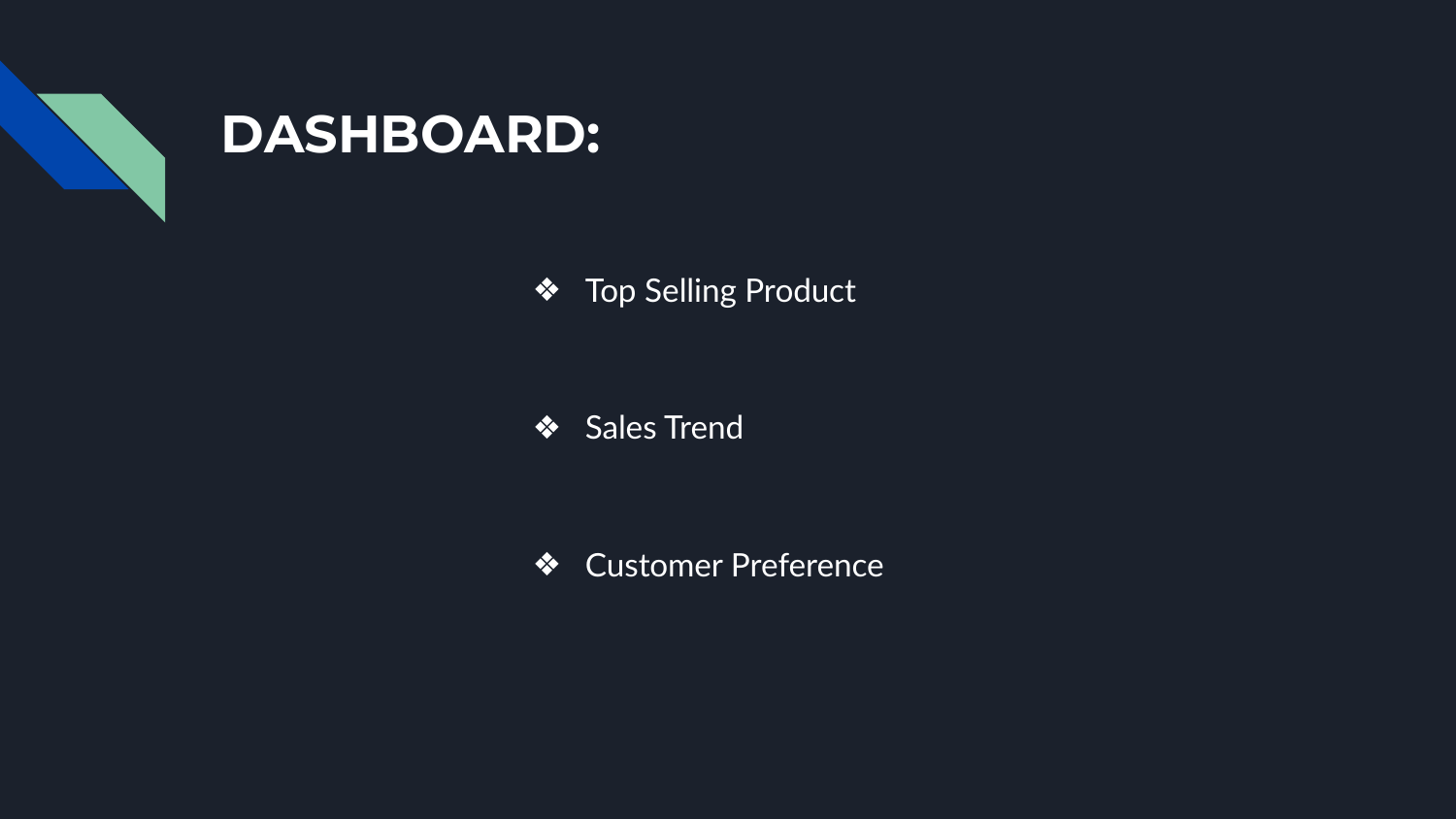

# DASHBOARD:
Top Selling Product

Sales Trend

Customer Preference